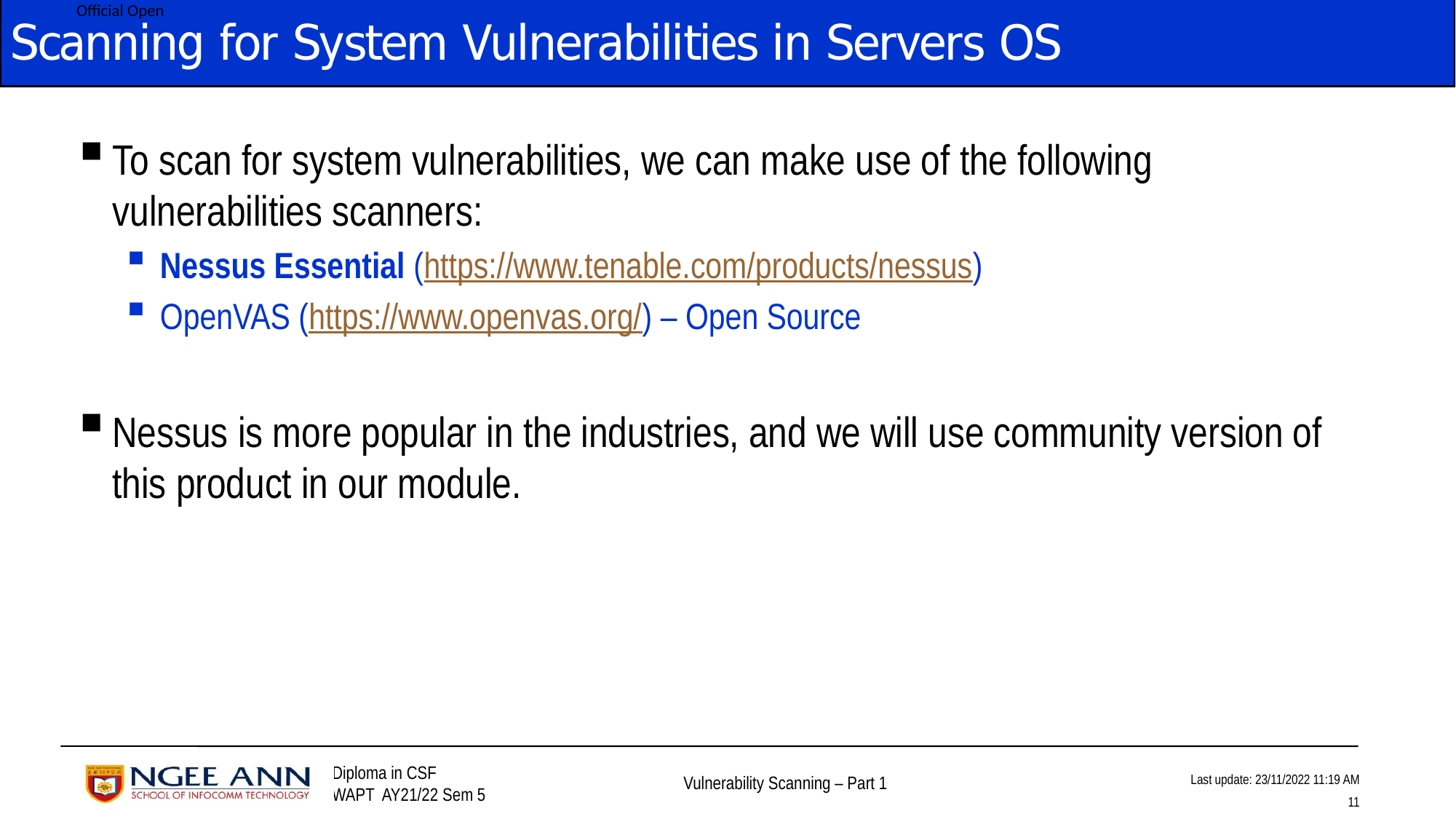

# Scanning for System Vulnerabilities in Servers OS
To scan for system vulnerabilities, we can make use of the following vulnerabilities scanners:
Nessus Essential (https://www.tenable.com/products/nessus)
OpenVAS (https://www.openvas.org/) – Open Source

Nessus is more popular in the industries, and we will use community version of this product in our module.